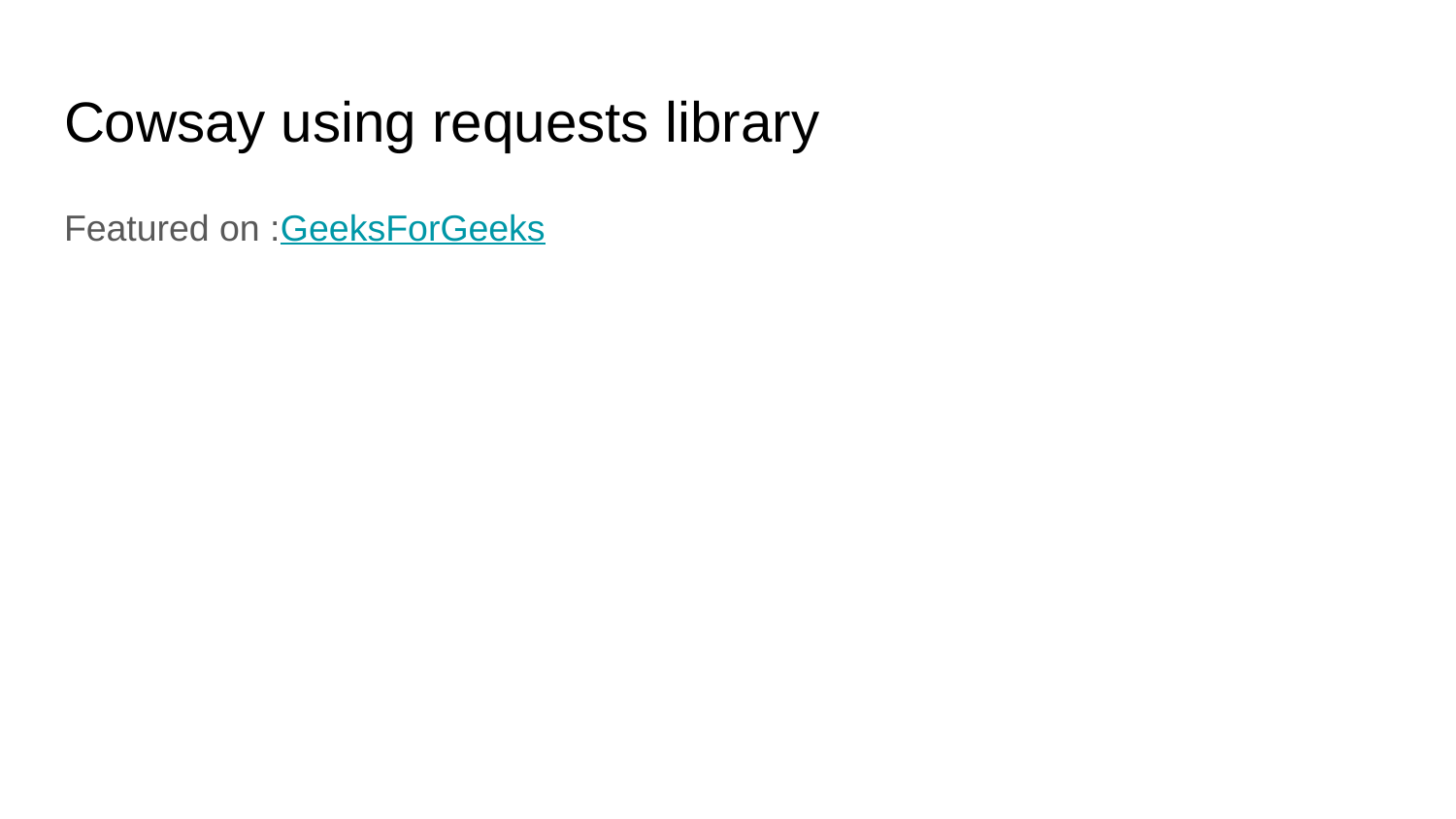

# Cowsay using requests library
Featured on :GeeksForGeeks